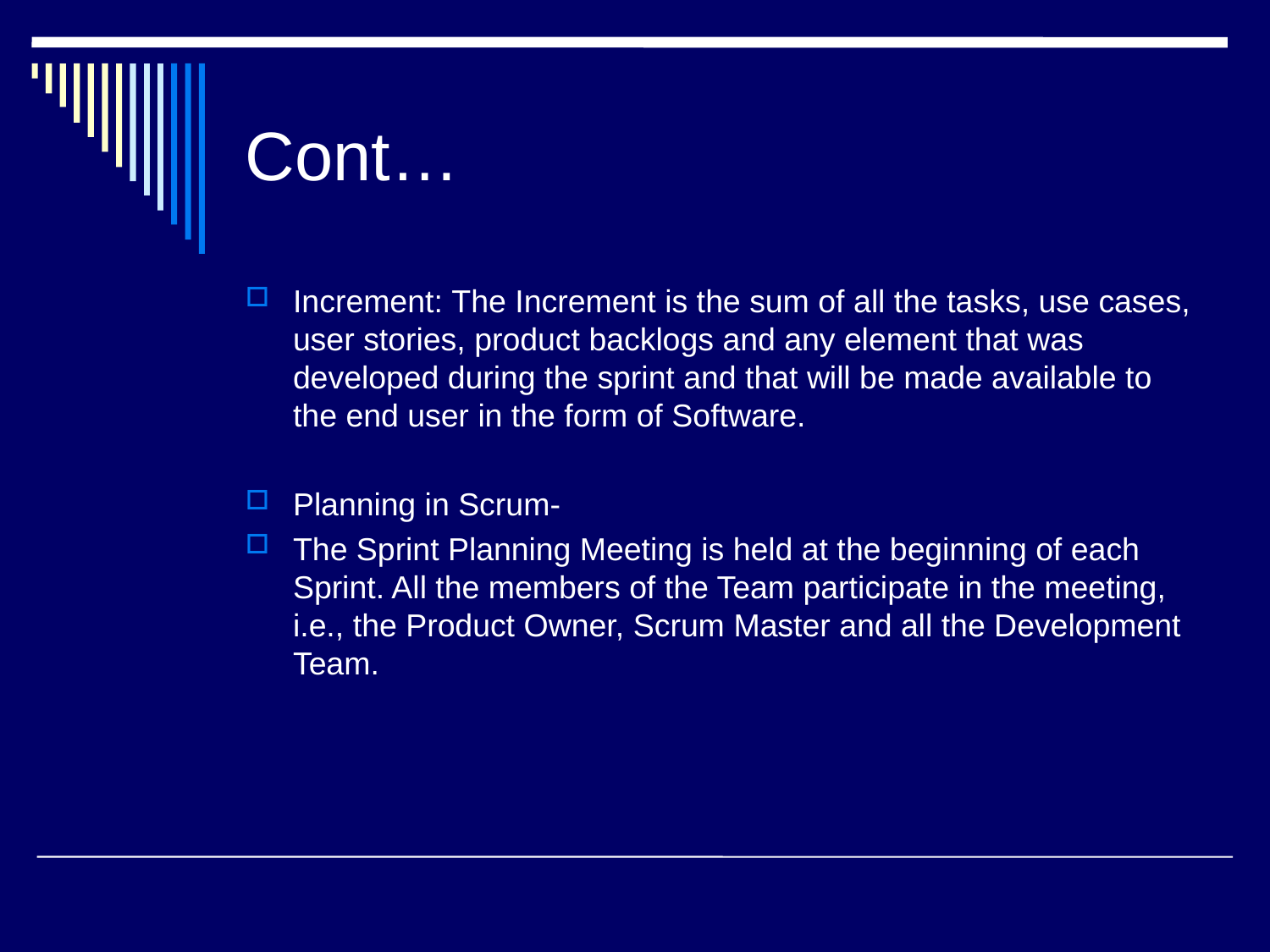

# Cont…
Increment: The Increment is the sum of all the tasks, use cases, user stories, product backlogs and any element that was developed during the sprint and that will be made available to the end user in the form of Software.

Planning in Scrum-
The Sprint Planning Meeting is held at the beginning of each Sprint. All the members of the Team participate in the meeting, i.e., the Product Owner, Scrum Master and all the Development Team.